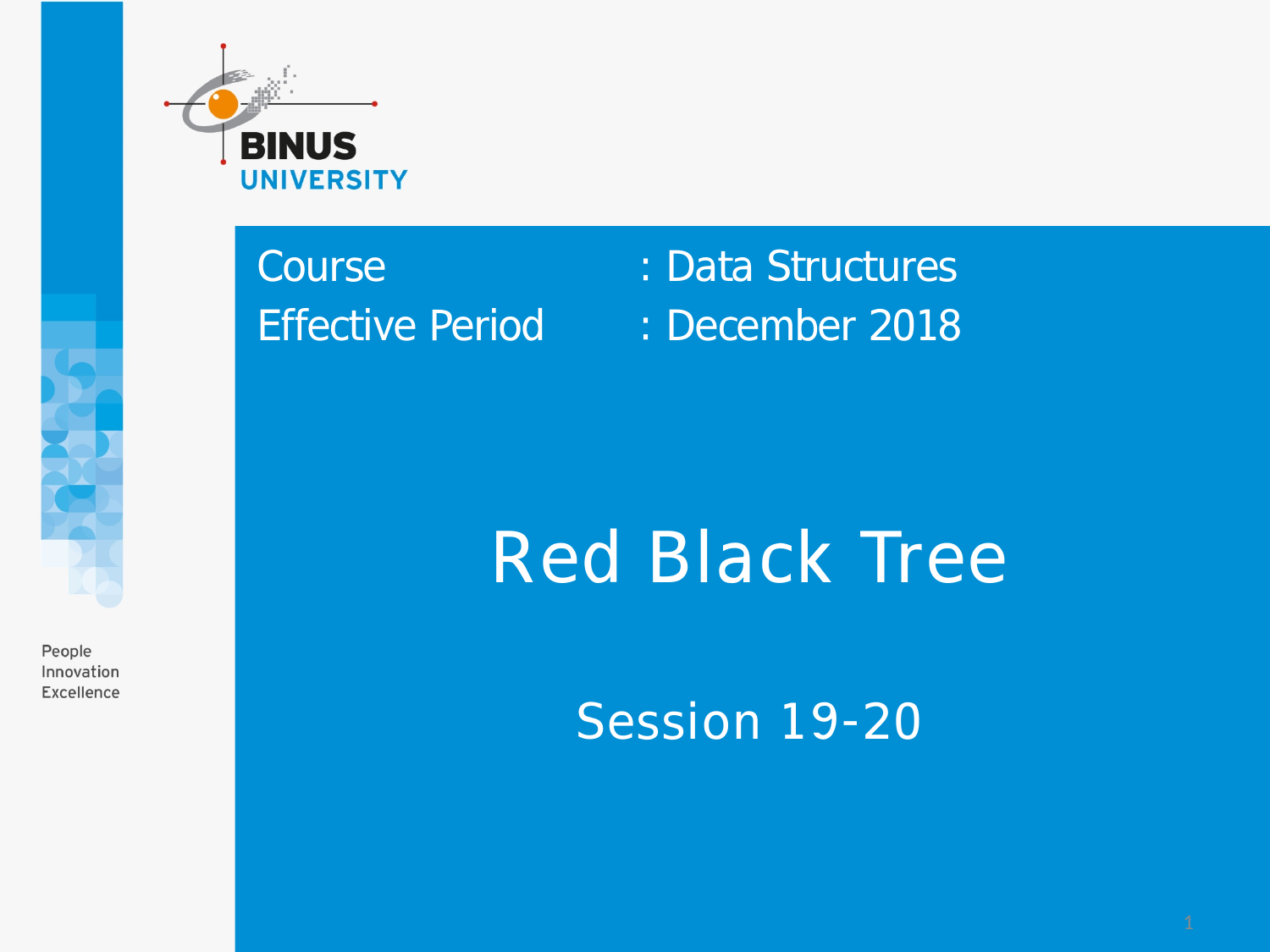

Course			: Data Structures
Effective Period	: December 2018
# Red Black Tree Session 19-20
1